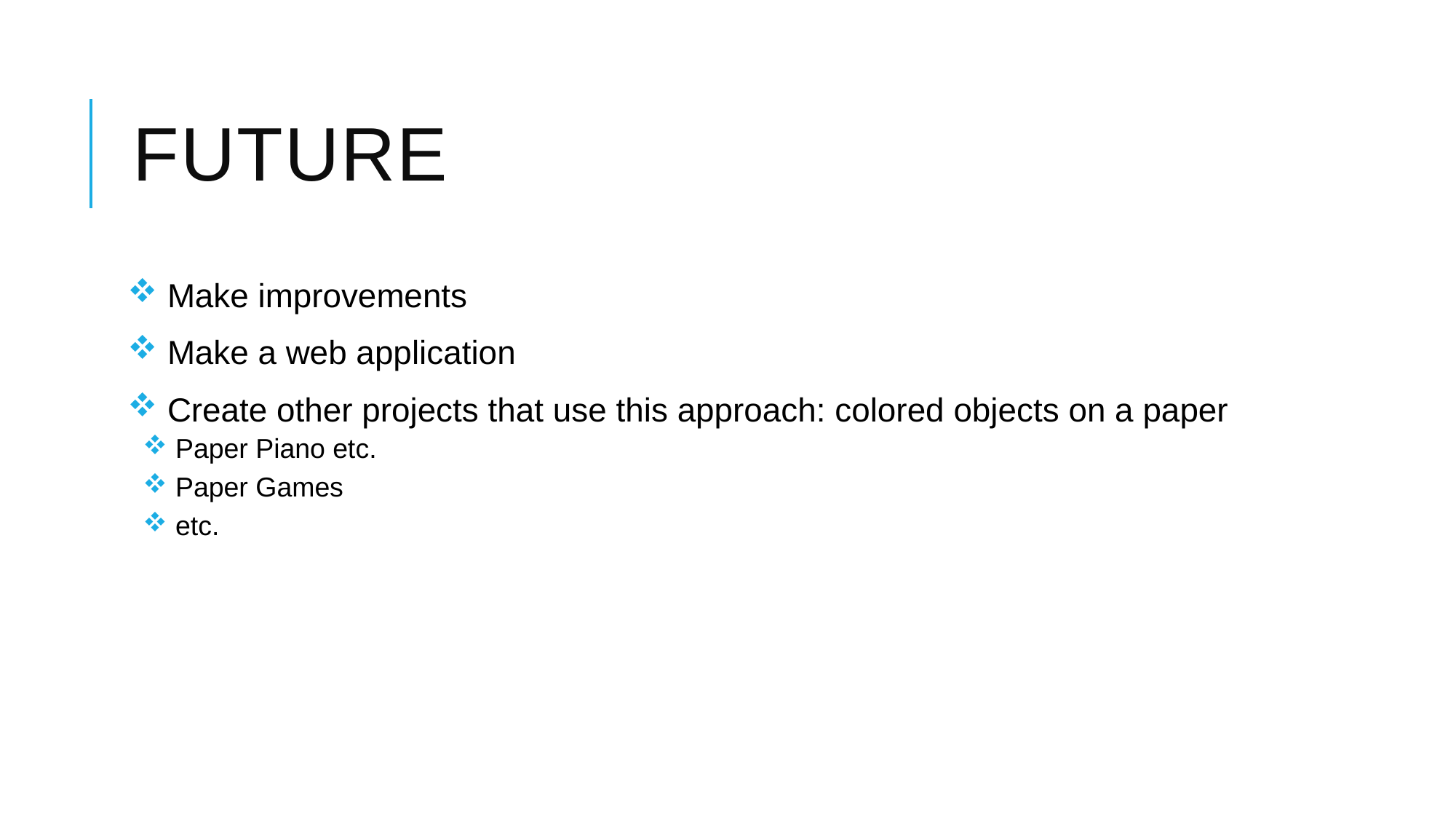

# future
 Make improvements
 Make a web application
 Create other projects that use this approach: colored objects on a paper
 Paper Piano etc.
 Paper Games
 etc.